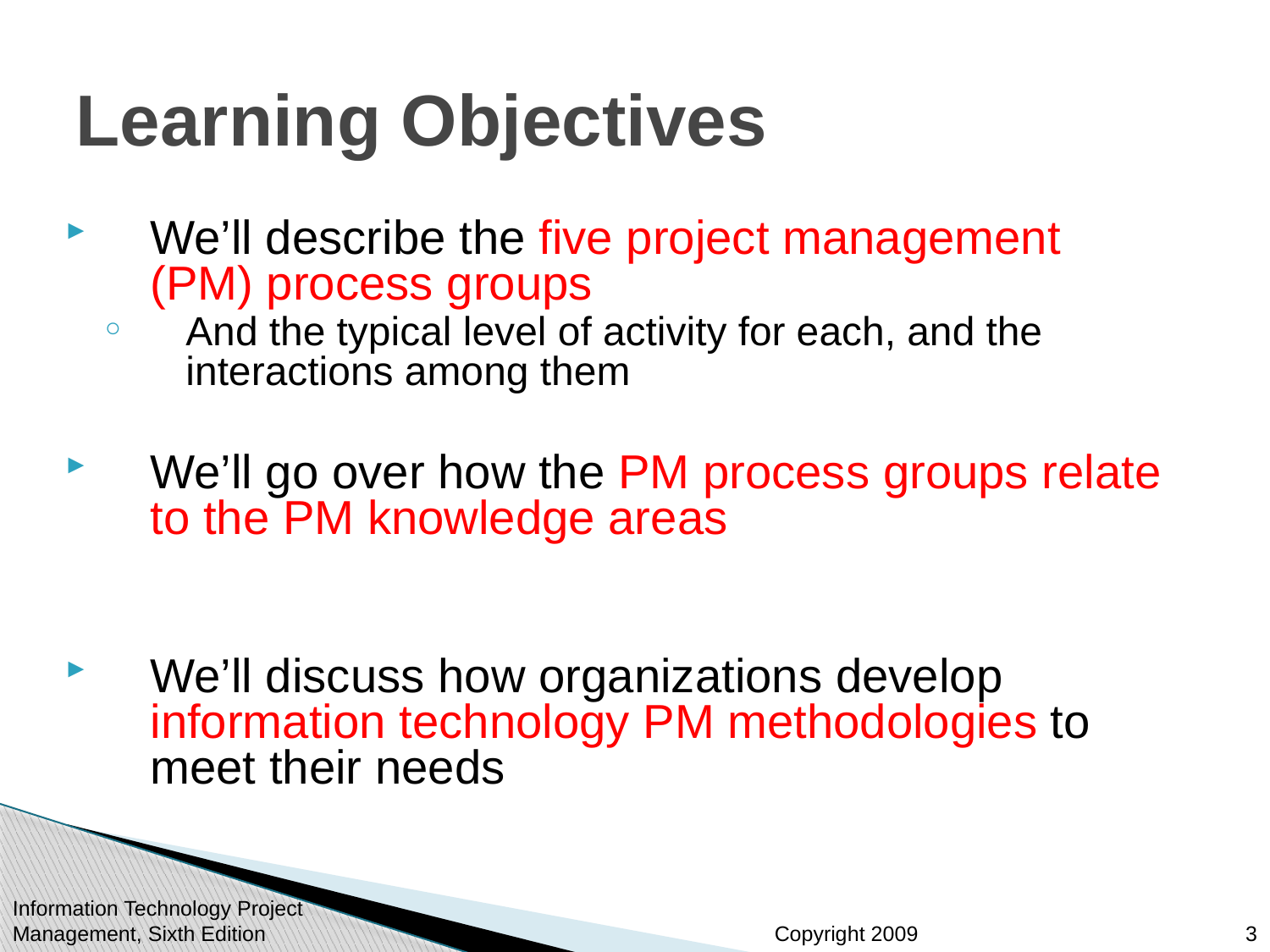

# Learning Objectives
We’ll describe the five project management (PM) process groups
And the typical level of activity for each, and the interactions among them

We’ll go over how the PM process groups relate to the PM knowledge areas

We’ll discuss how organizations develop information technology PM methodologies to meet their needs
Information Technology Project Management, Sixth Edition
3